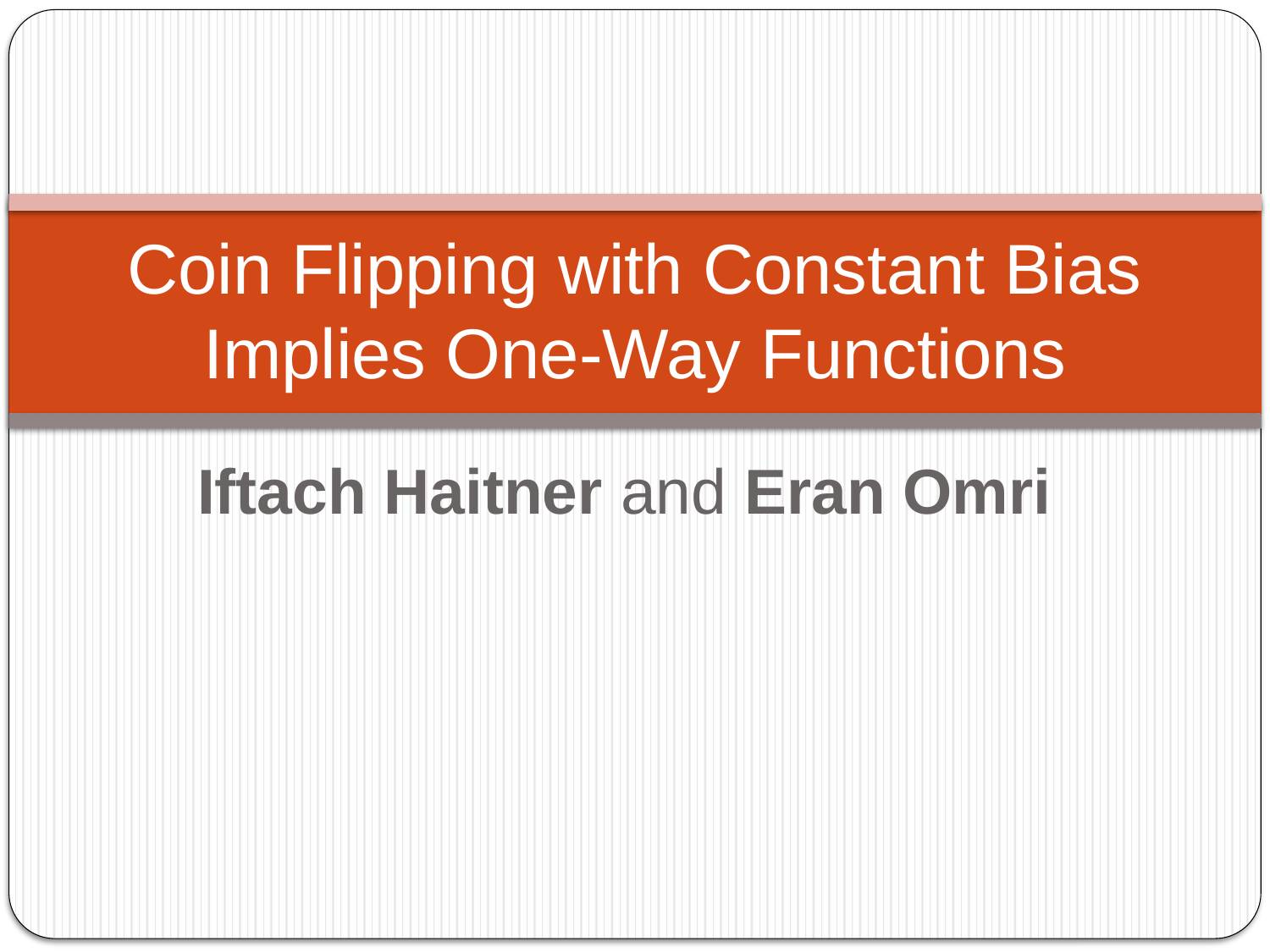

# Coin Flipping with Constant Bias Implies One-Way Functions
Iftach Haitner and Eran Omri
TexPoint fonts used in EMF.
Read the TexPoint manual before you delete this box.: AAAA